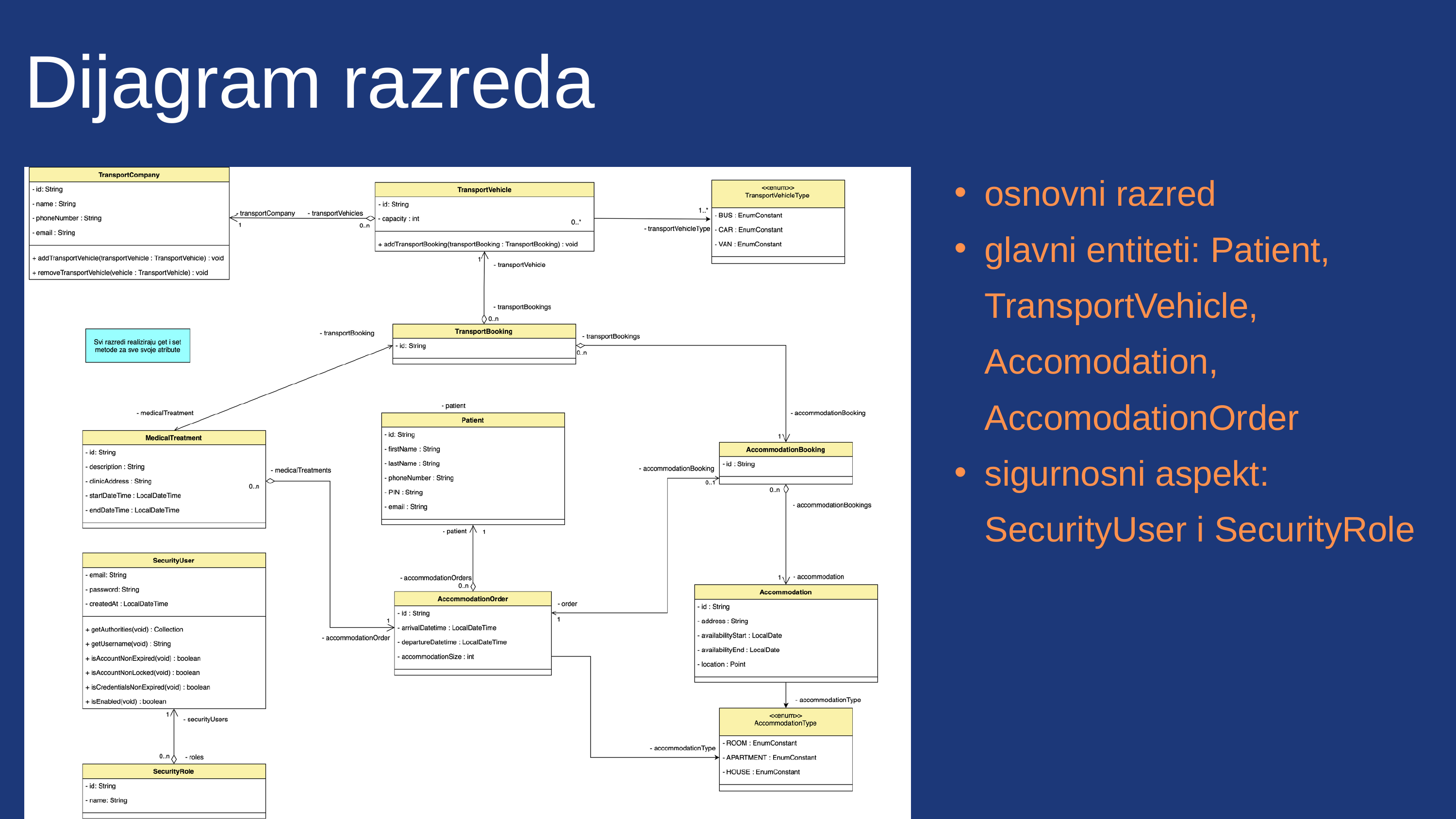

Dijagram razreda
osnovni razred
glavni entiteti: Patient, TransportVehicle, Accomodation, AccomodationOrder
sigurnosni aspekt: SecurityUser i SecurityRole